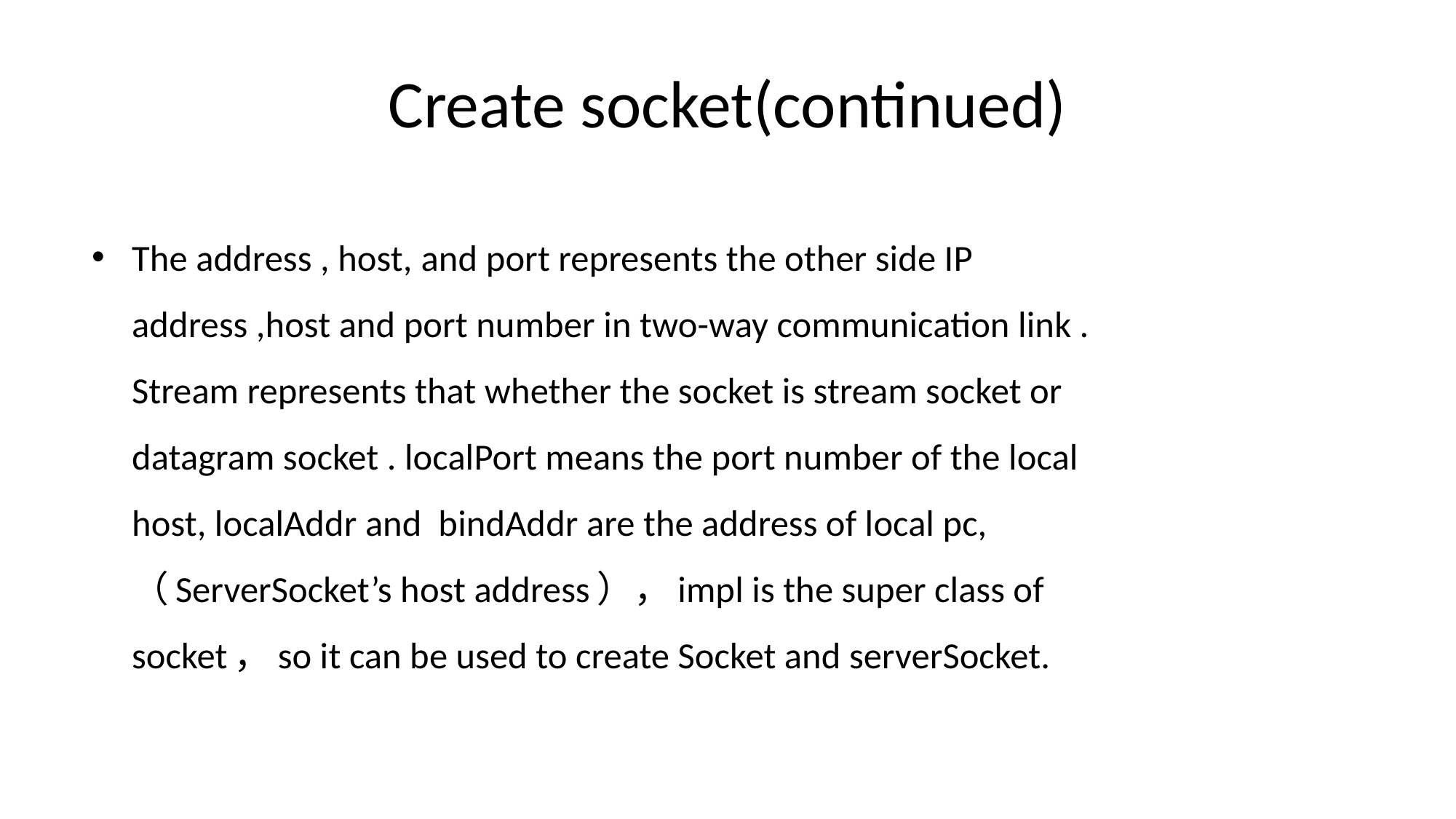

# Create socket(continued)

The address , host, and port represents the other side IP address ,host and port number in two-way communication link . Stream represents that whether the socket is stream socket or datagram socket . localPort means the port number of the local host, localAddr and  bindAddr are the address of local pc, （ServerSocket’s host address），impl is the super class of socket，so it can be used to create Socket and serverSocket.